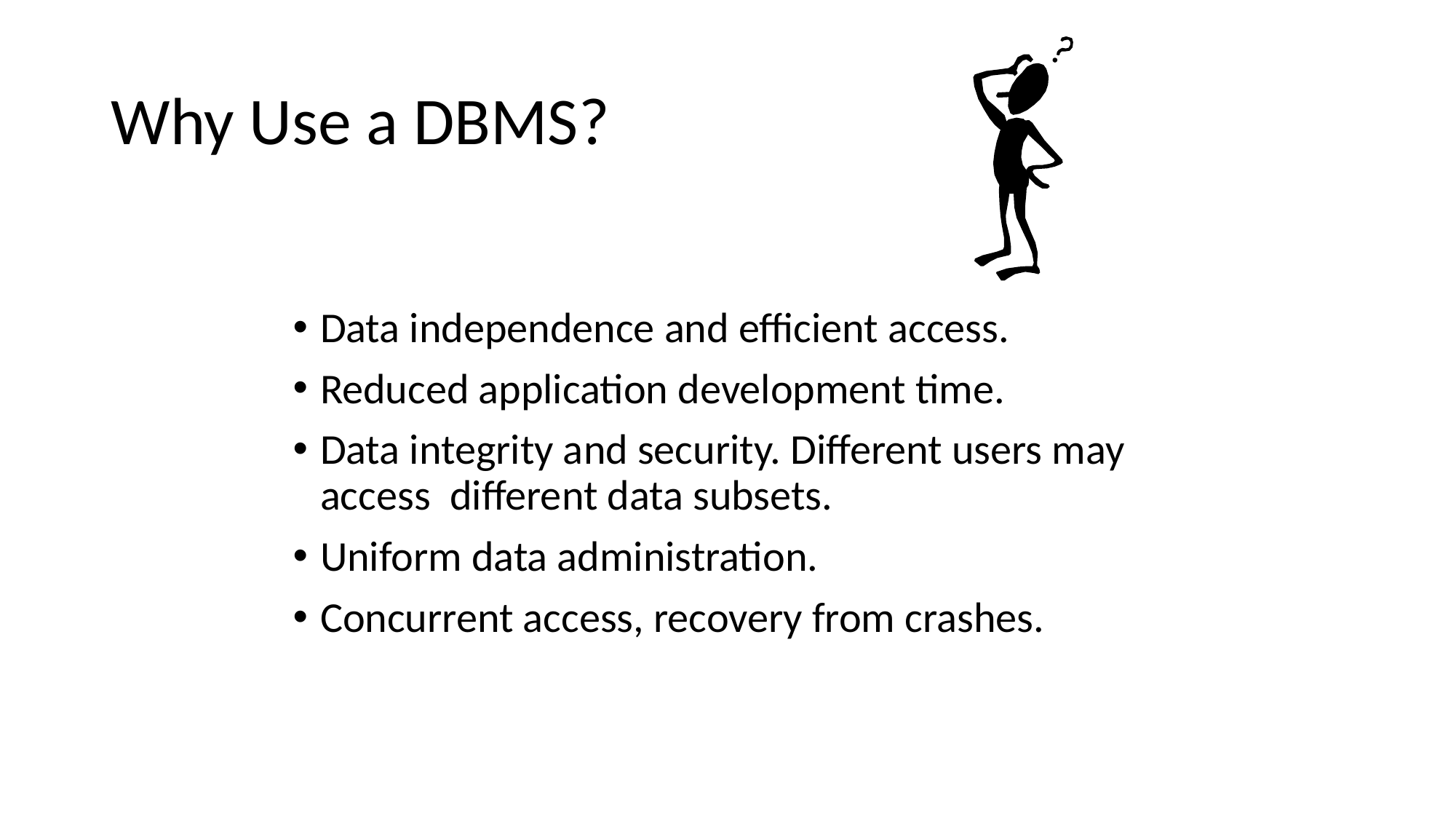

# Why Use a DBMS?
Data independence and efficient access.
Reduced application development time.
Data integrity and security. Different users may access  different data subsets.
Uniform data administration.
Concurrent access, recovery from crashes.